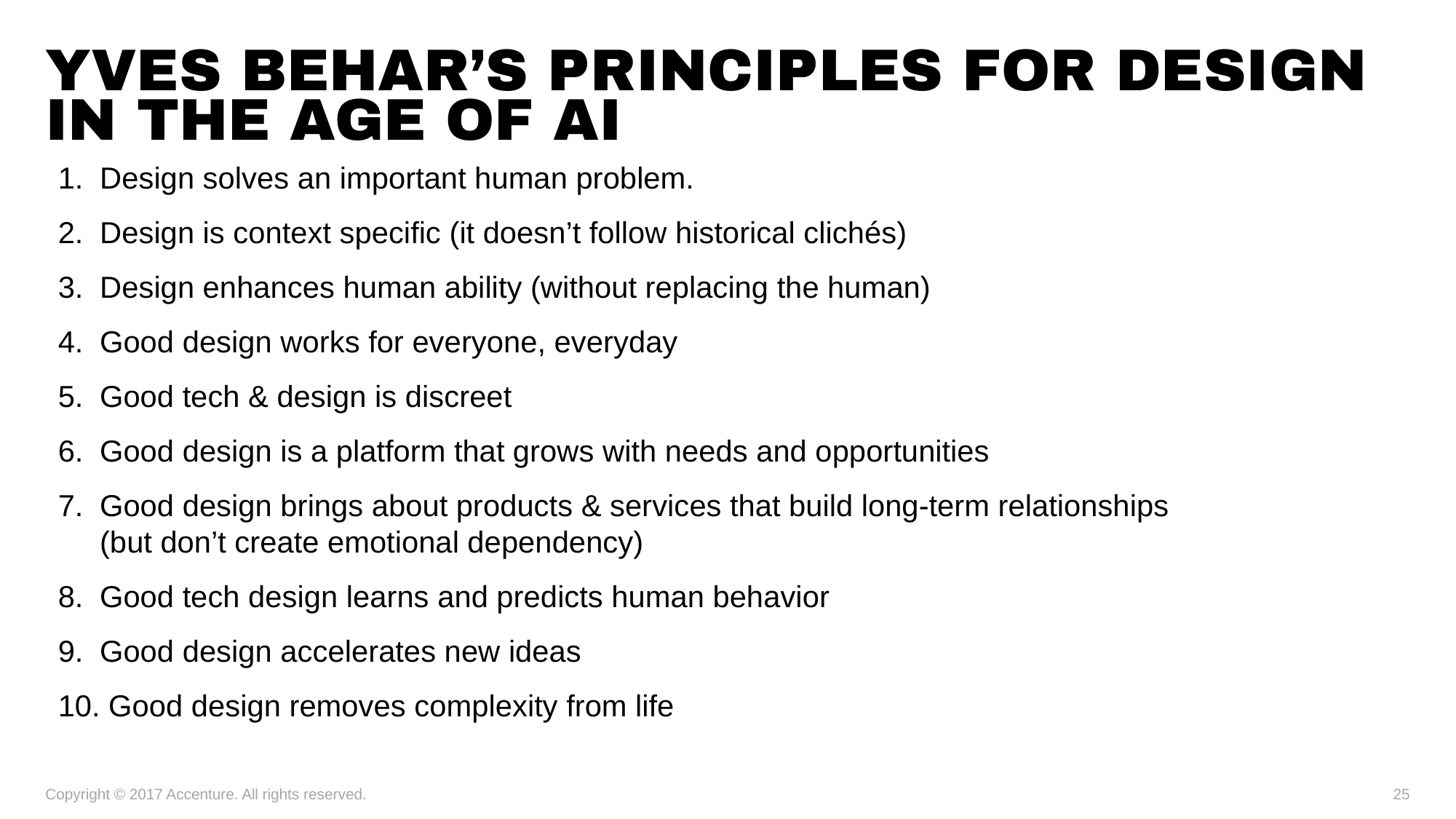

# Yves behar’s principles for design in the age of ai
Design solves an important human problem.
Design is context specific (it doesn’t follow historical clichés)
Design enhances human ability (without replacing the human)
Good design works for everyone, everyday
Good tech & design is discreet
Good design is a platform that grows with needs and opportunities
Good design brings about products & services that build long-term relationships
(but don’t create emotional dependency)
Good tech design learns and predicts human behavior
Good design accelerates new ideas
 Good design removes complexity from life
Copyright © 2017 Accenture. All rights reserved.
25